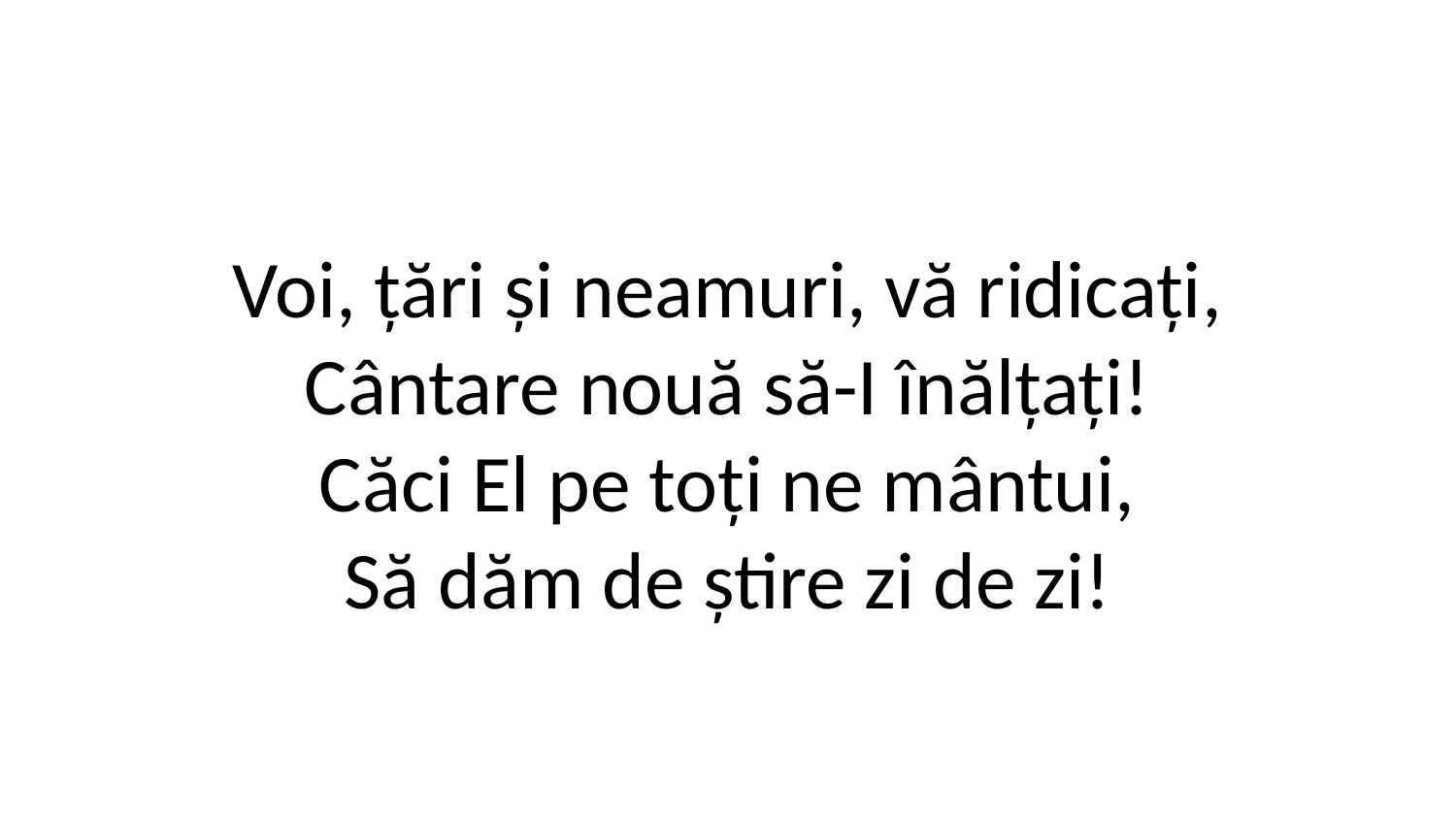

Voi, țări și neamuri, vă ridicați,
Cântare nouă să-I înălțați!
Căci El pe toți ne mântui,
Să dăm de știre zi de zi!